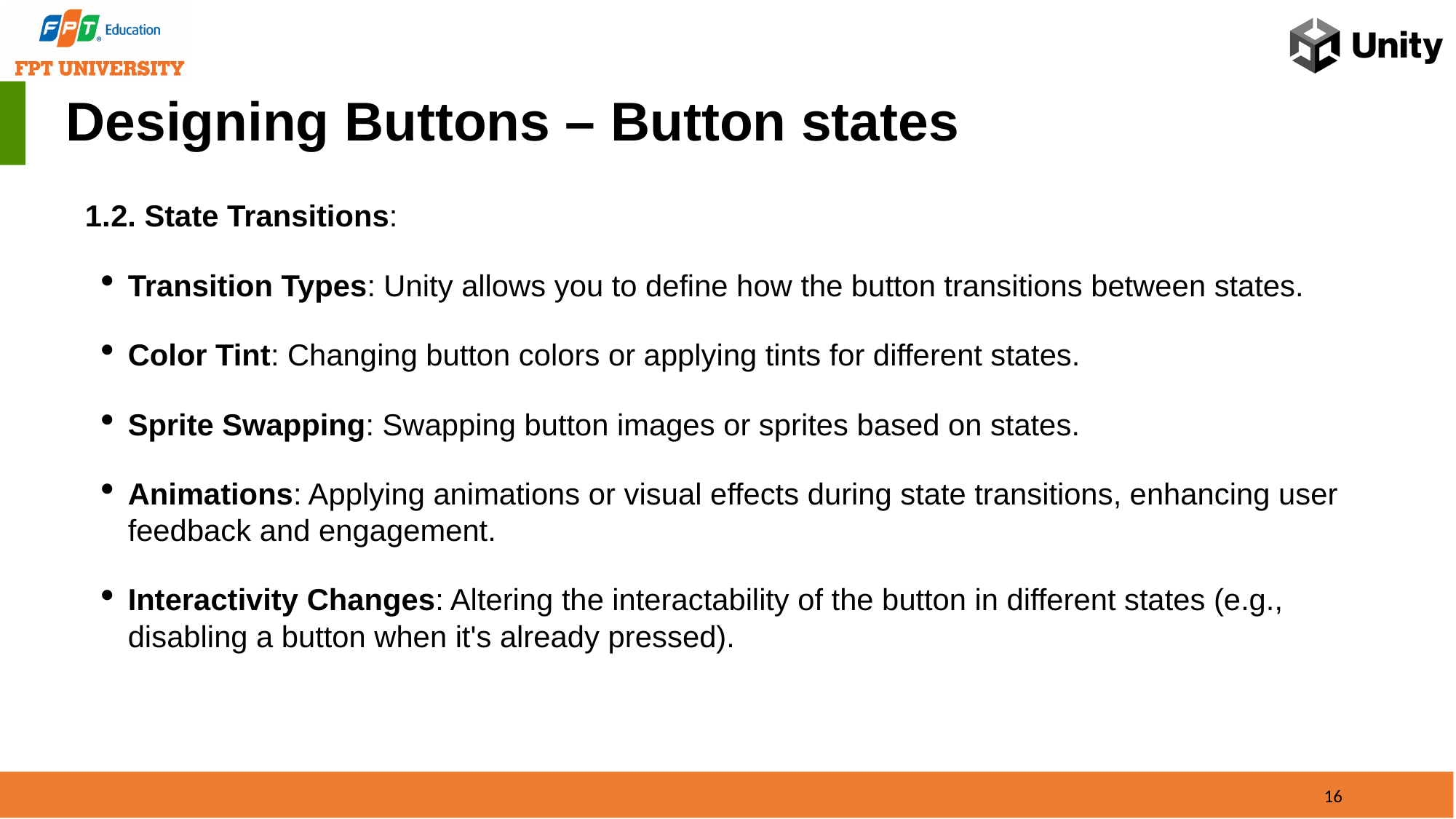

Designing Buttons – Button states
2. State Transitions:
Transition Types: Unity allows you to define how the button transitions between states.
Color Tint: Changing button colors or applying tints for different states.
Sprite Swapping: Swapping button images or sprites based on states.
Animations: Applying animations or visual effects during state transitions, enhancing user feedback and engagement.
Interactivity Changes: Altering the interactability of the button in different states (e.g., disabling a button when it's already pressed).
16